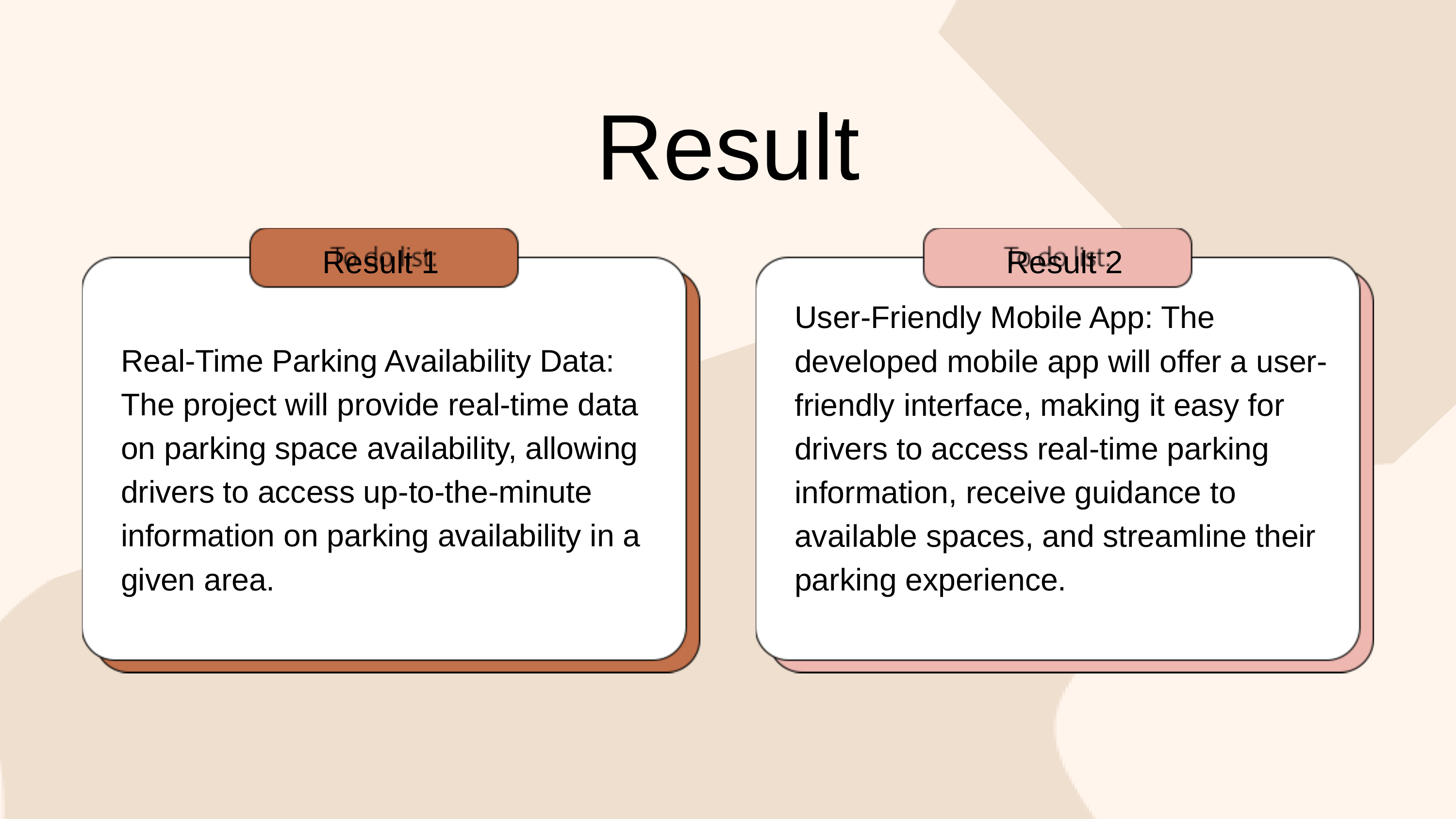

Result

Result 1
Result 2

User-Friendly Mobile App: The developed mobile app will offer a user-friendly interface, making it easy for drivers to access real-time parking information, receive guidance to available spaces, and streamline their parking experience.
Real-Time Parking Availability Data: The project will provide real-time data on parking space availability, allowing drivers to access up-to-the-minute information on parking availability in a given area.